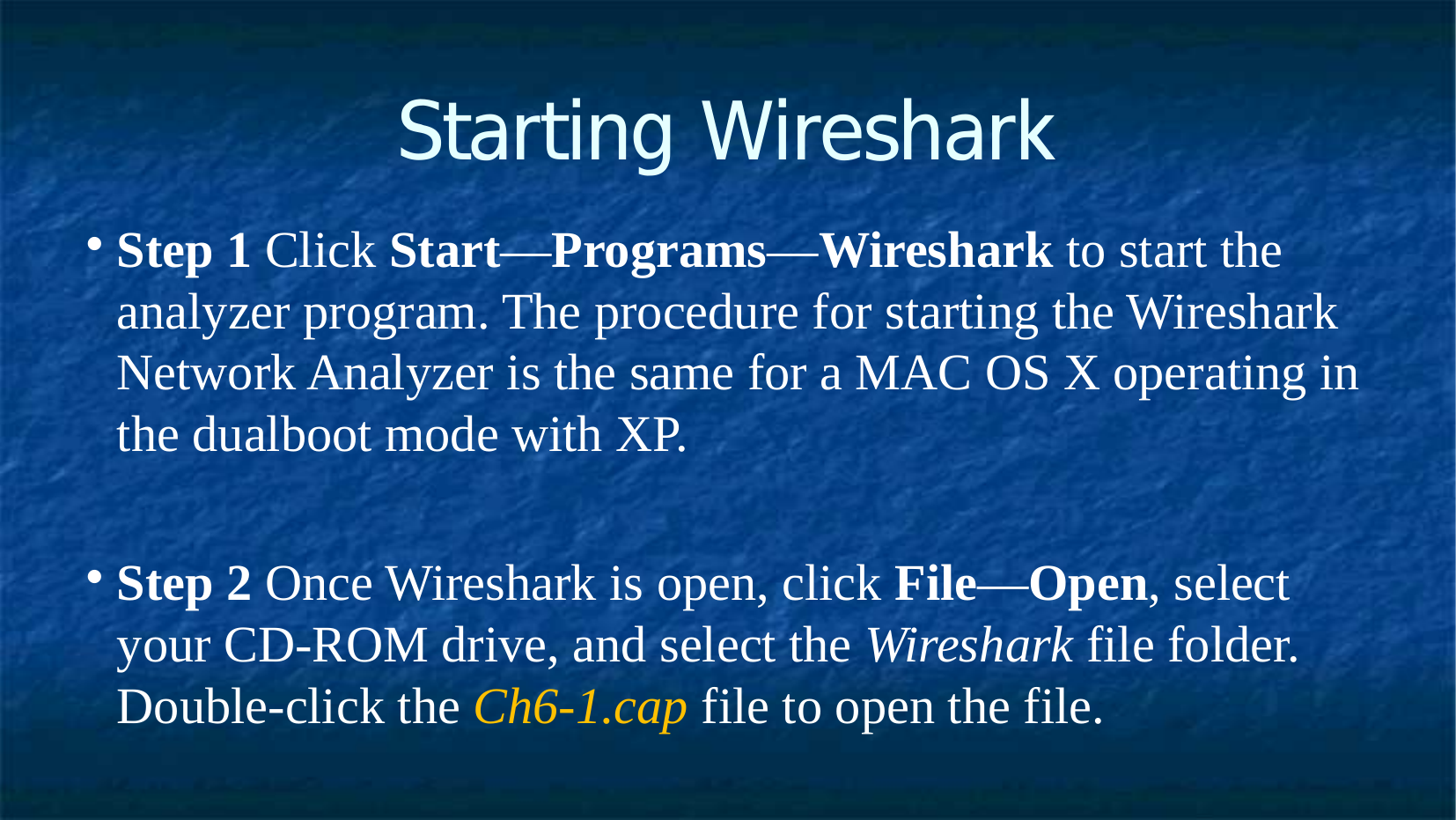

Starting Wireshark
Step 1 Click Start—Programs—Wireshark to start the analyzer program. The procedure for starting the Wireshark Network Analyzer is the same for a MAC OS X operating in the dualboot mode with XP.

Step 2 Once Wireshark is open, click File—Open, select your CD-ROM drive, and select the Wireshark file folder. Double-click the Ch6-1.cap file to open the file.